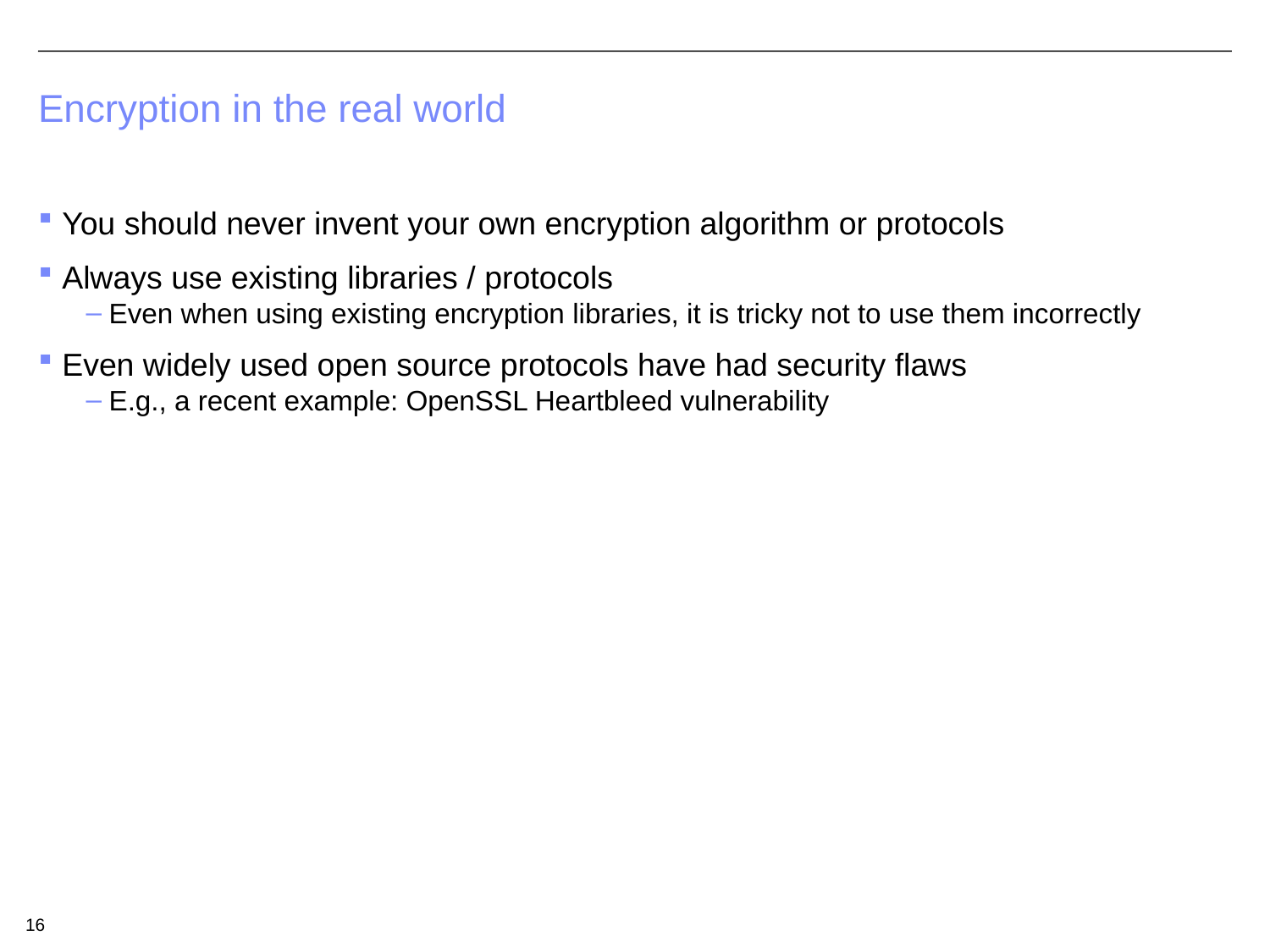

# Encryption in the real world
You should never invent your own encryption algorithm or protocols
Always use existing libraries / protocols
Even when using existing encryption libraries, it is tricky not to use them incorrectly
Even widely used open source protocols have had security flaws
E.g., a recent example: OpenSSL Heartbleed vulnerability
16